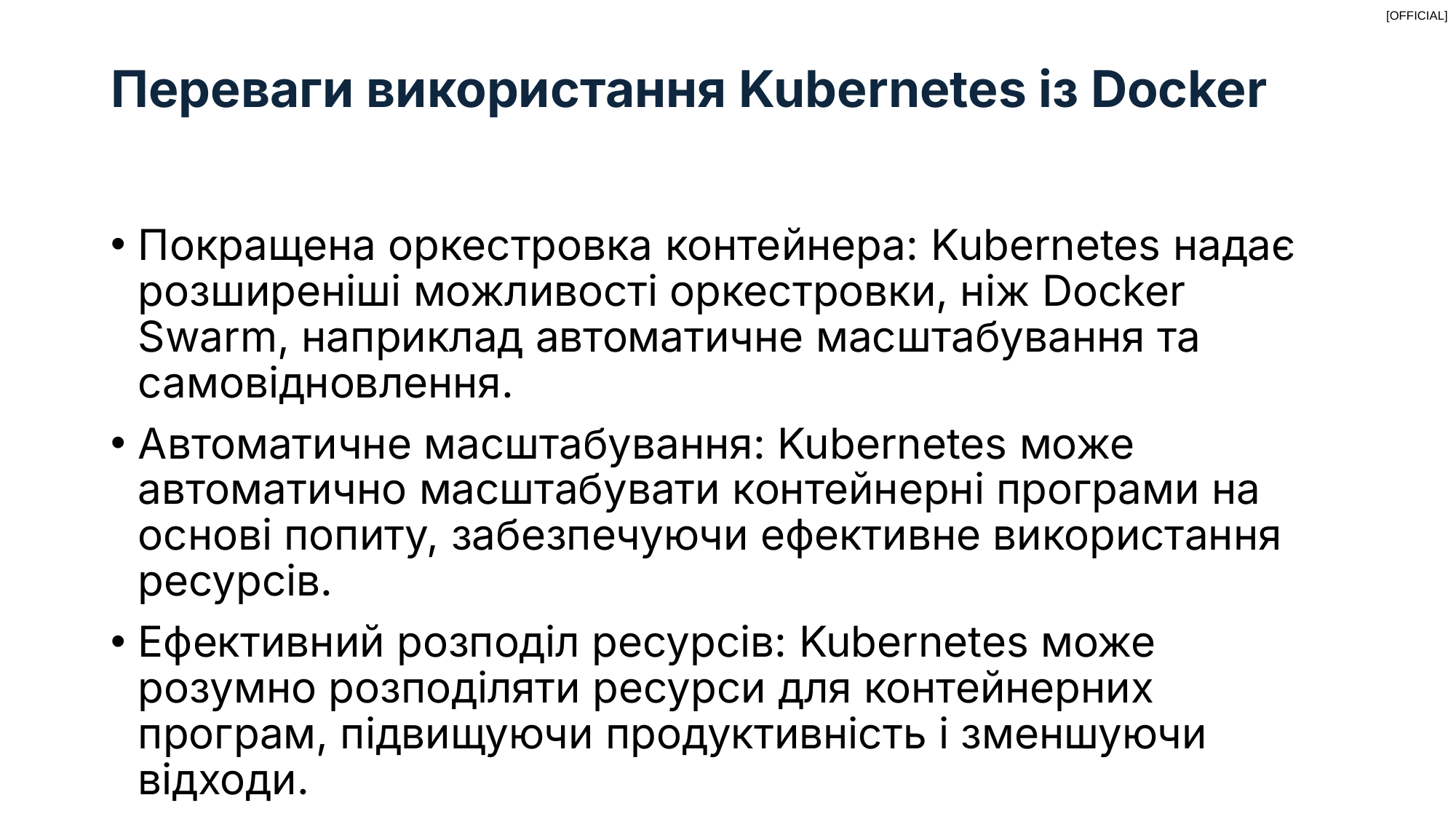

# Переваги використання Kubernetes із Docker
Покращена оркестровка контейнера: Kubernetes надає розширеніші можливості оркестровки, ніж Docker Swarm, наприклад автоматичне масштабування та самовідновлення.
Автоматичне масштабування: Kubernetes може автоматично масштабувати контейнерні програми на основі попиту, забезпечуючи ефективне використання ресурсів.
Ефективний розподіл ресурсів: Kubernetes може розумно розподіляти ресурси для контейнерних програм, підвищуючи продуктивність і зменшуючи відходи.